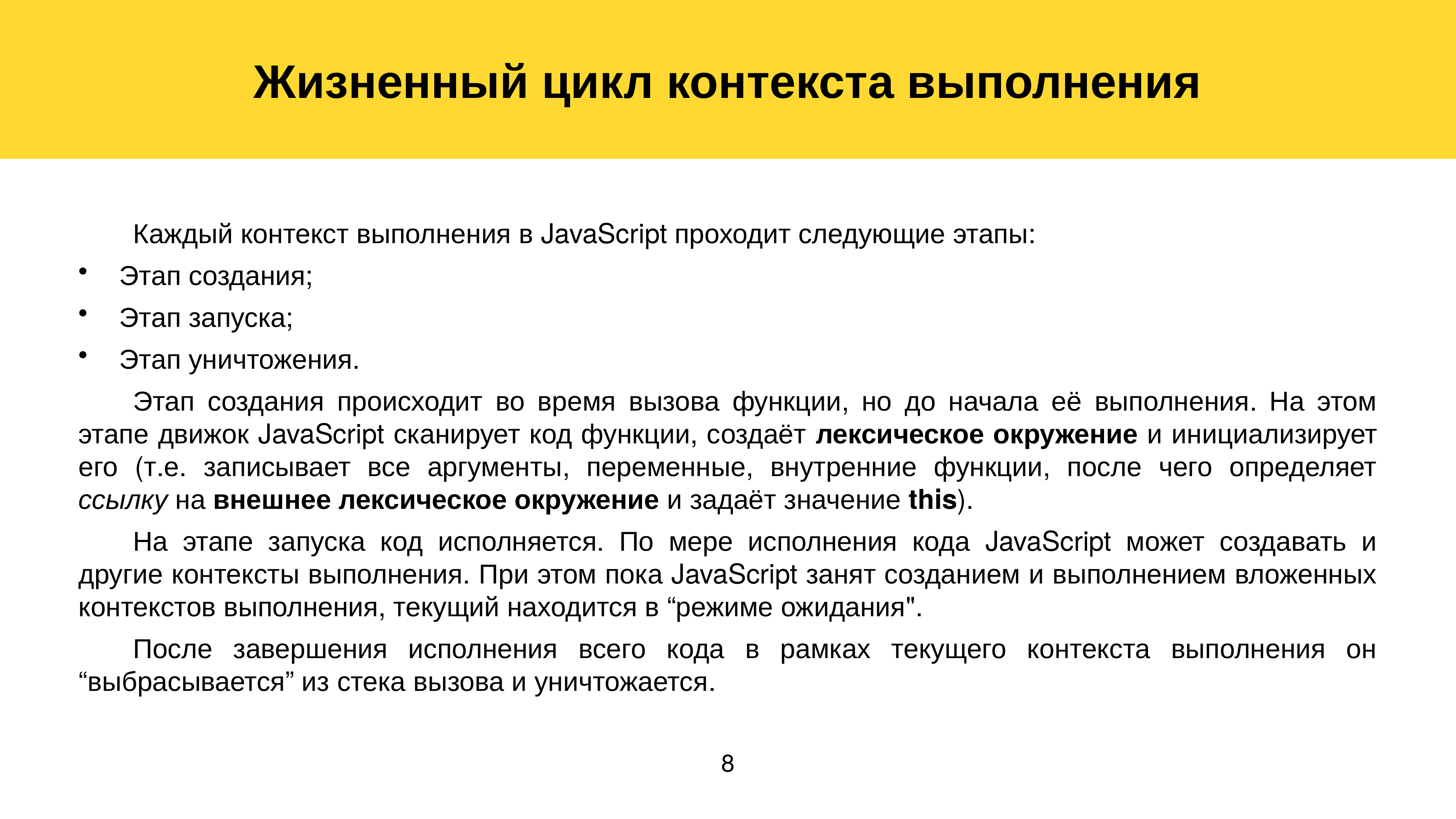

Жизненный цикл контекста выполнения
	Каждый контекст выполнения в JavaScript проходит следующие этапы:
Этап создания;
Этап запуска;
Этап уничтожения.
	Этап создания происходит во время вызова функции, но до начала её выполнения. На этом этапе движок JavaScript сканирует код функции, создаёт лексическое окружение и инициализирует его (т.е. записывает все аргументы, переменные, внутренние функции, после чего определяет ссылку на внешнее лексическое окружение и задаёт значение this).
	На этапе запуска код исполняется. По мере исполнения кода JavaScript может создавать и другие контексты выполнения. При этом пока JavaScript занят созданием и выполнением вложенных контекстов выполнения, текущий находится в “режиме ожидания".
	После завершения исполнения всего кода в рамках текущего контекста выполнения он “выбрасывается” из стека вызова и уничтожается.
8